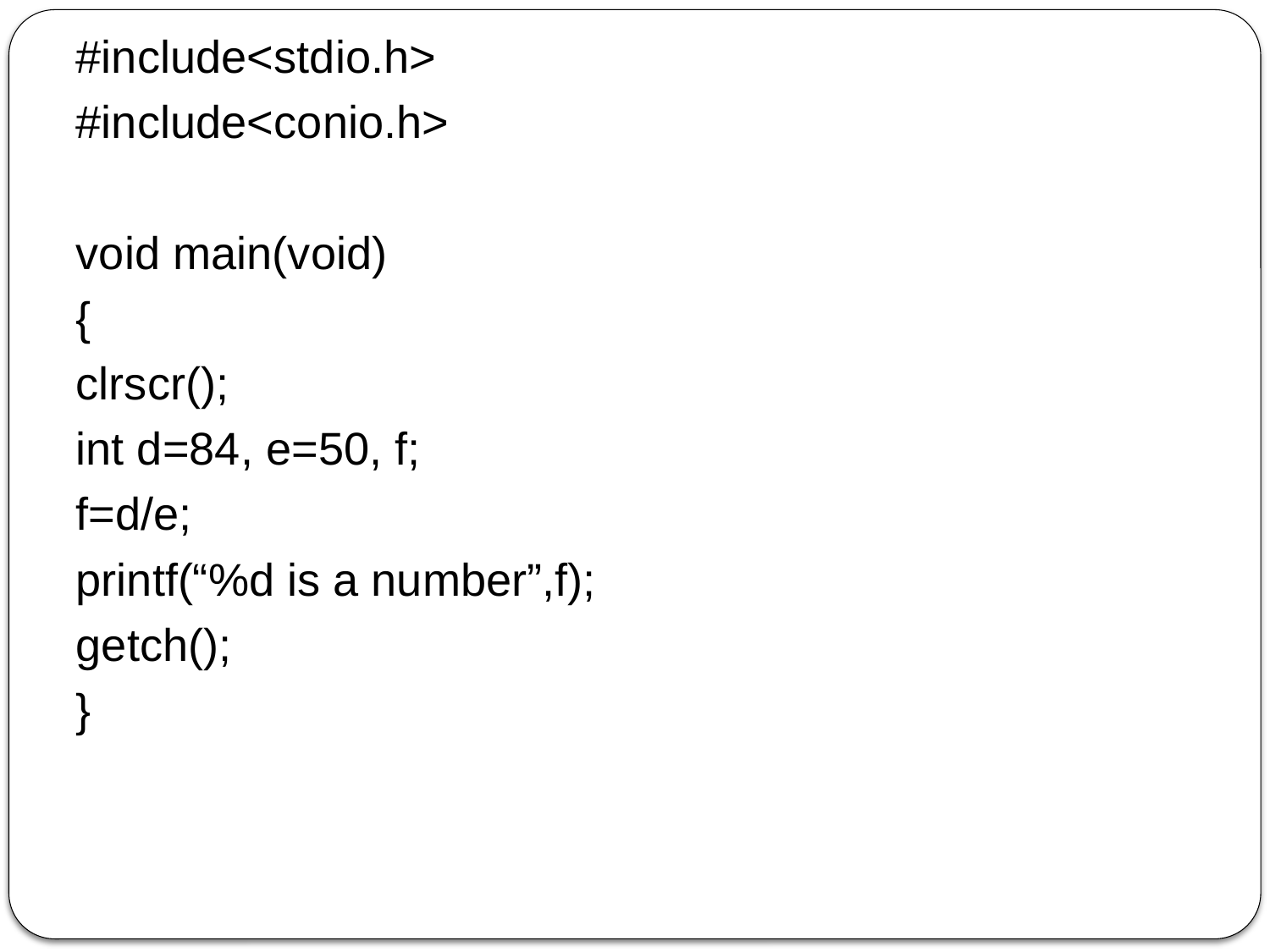

#include<stdio.h>
#include<conio.h>

void main(void)
{
clrscr();
int d=84, e=50, f;
f=d/e;
printf(“%d is a number”,f);
getch();
}